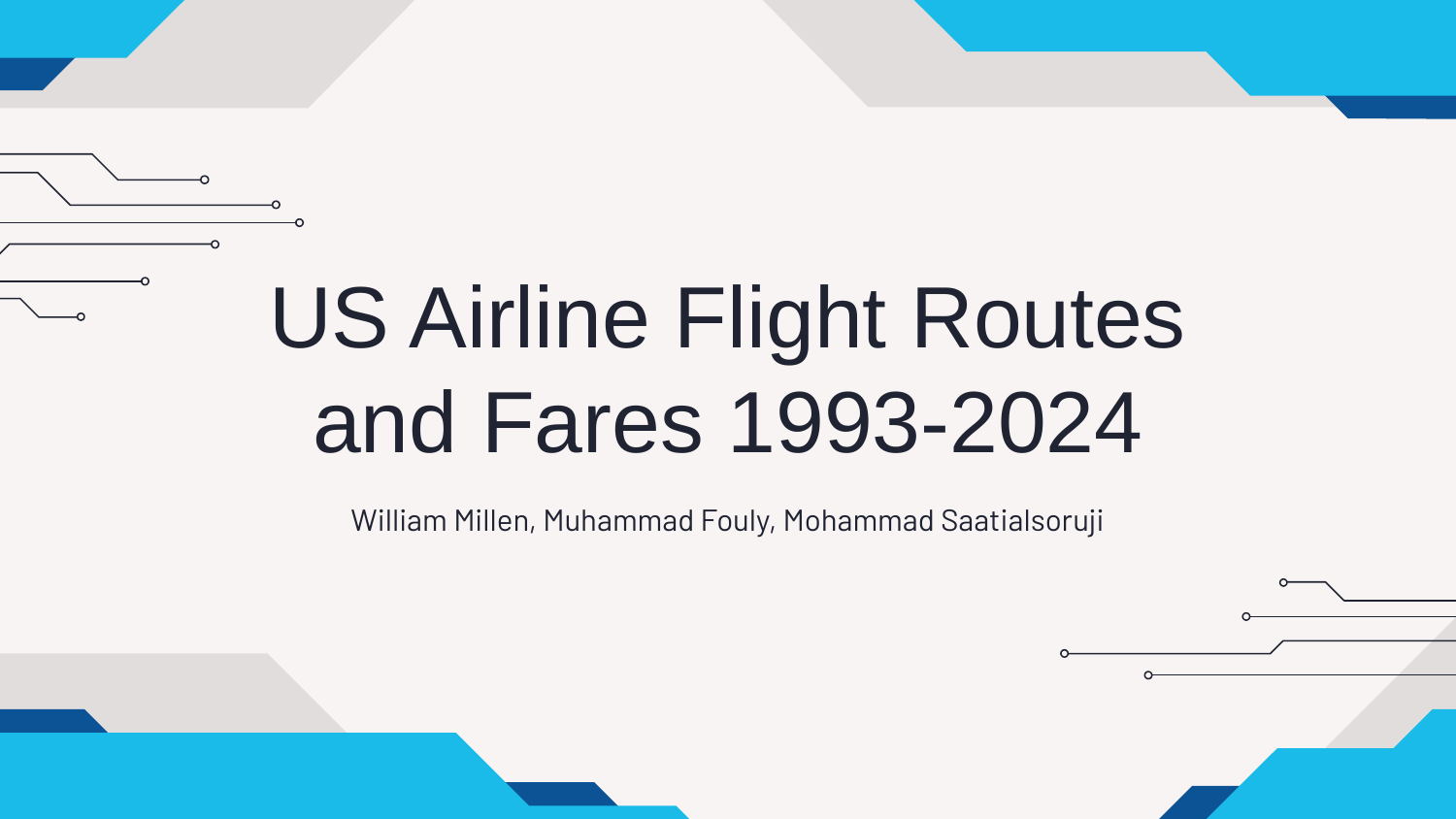

# US Airline Flight Routes and Fares 1993-2024
William Millen, Muhammad Fouly, Mohammad Saatialsoruji